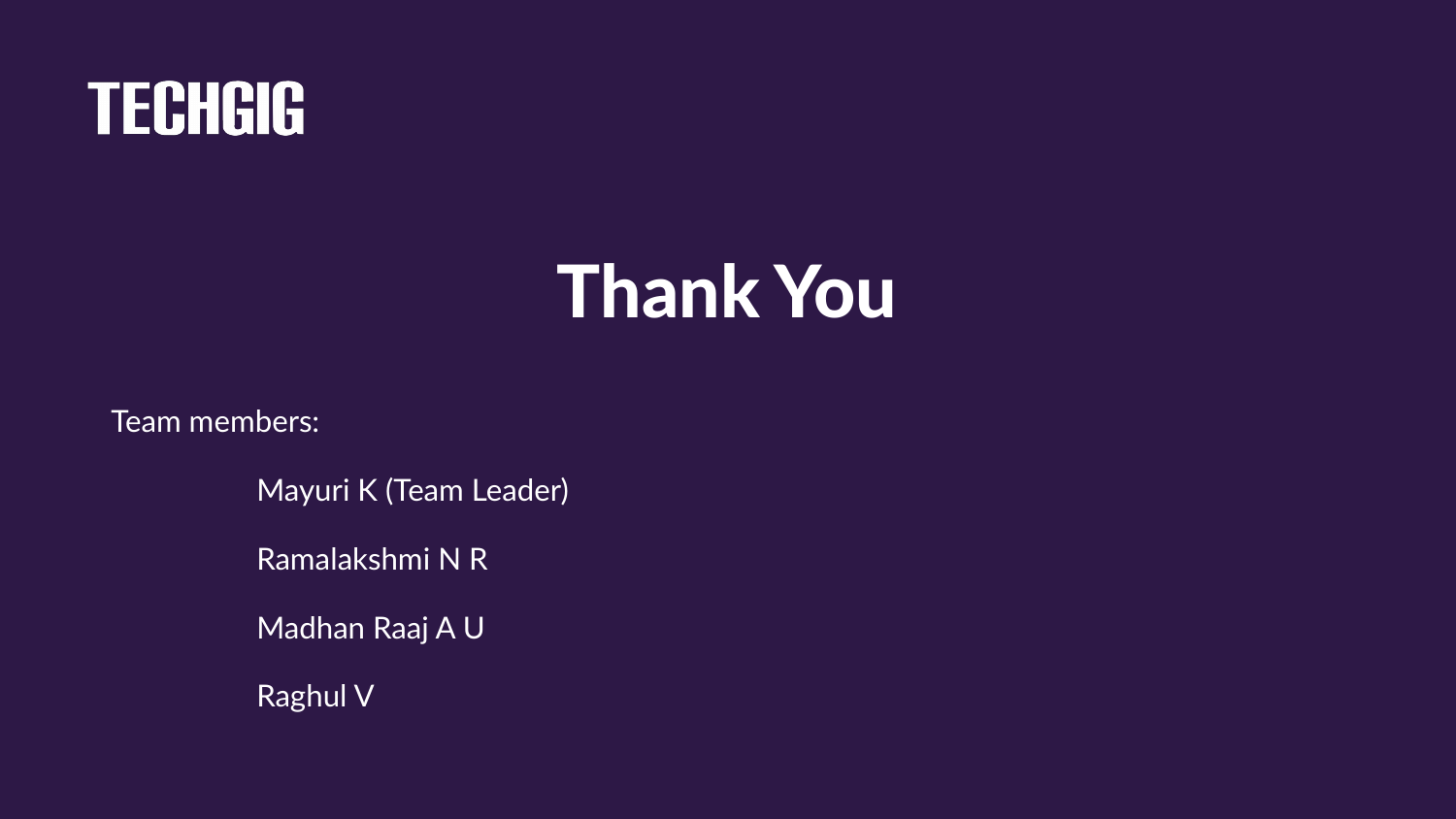

# Thank You
Team members:
	Mayuri K (Team Leader)
	Ramalakshmi N R
	Madhan Raaj A U
	Raghul V